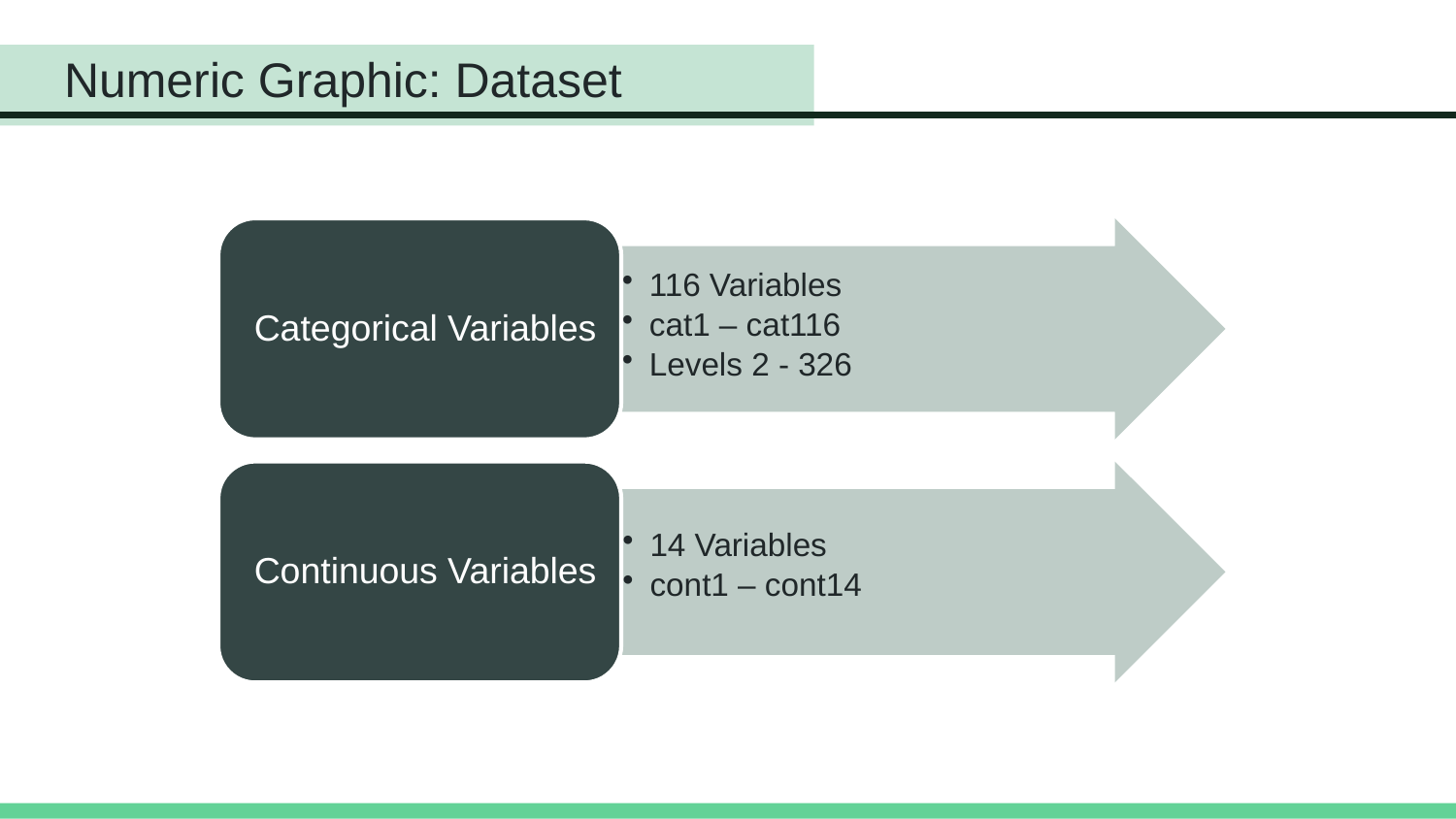

# Numeric Graphic: Dataset

116 Variables
cat1 – cat116
Levels 2 - 326
Categorical Variables

14 Variables
cont1 – cont14
Continuous Variables